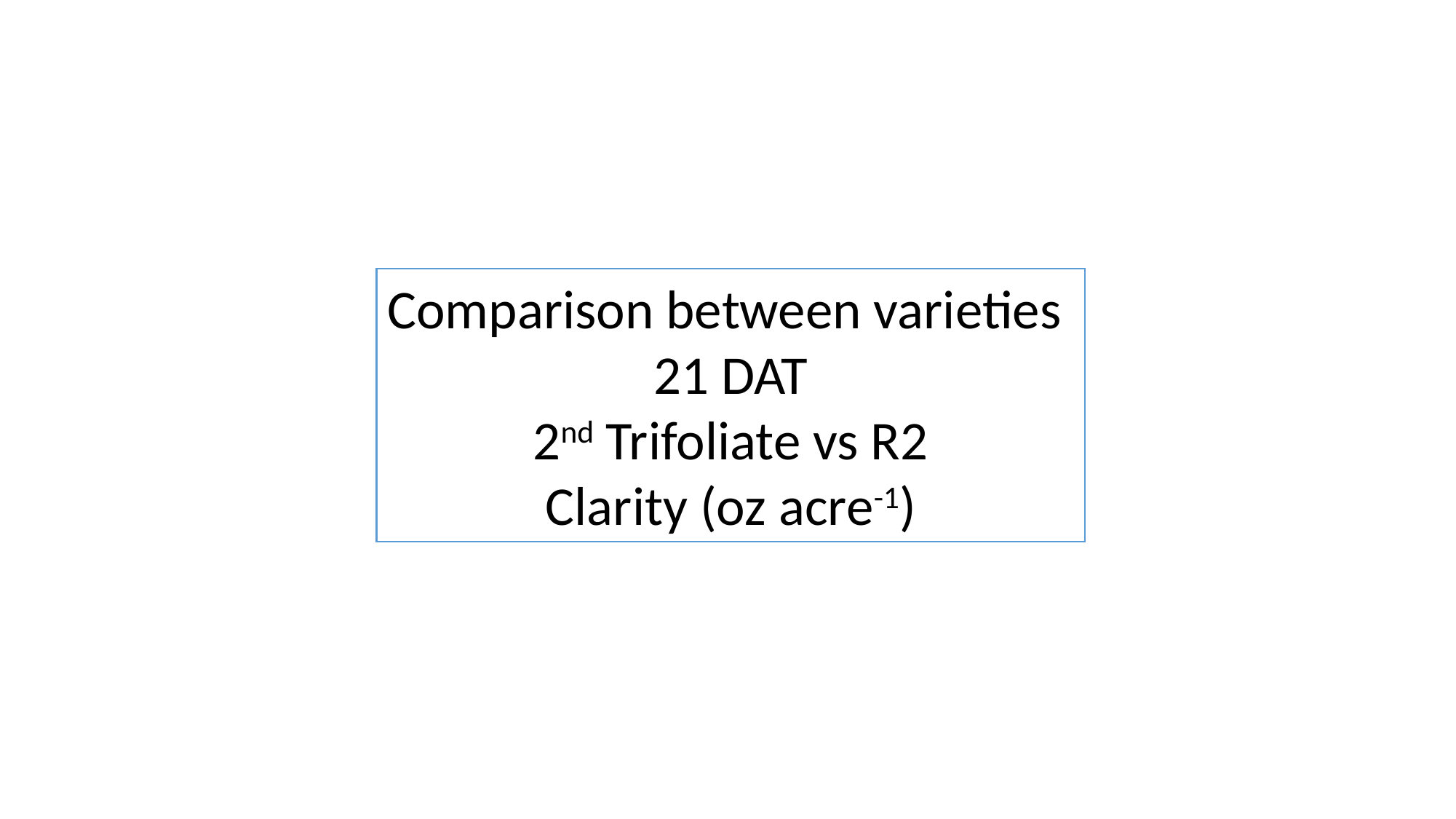

Comparison between varieties
21 DAT
2nd Trifoliate vs R2
Clarity (oz acre-1)